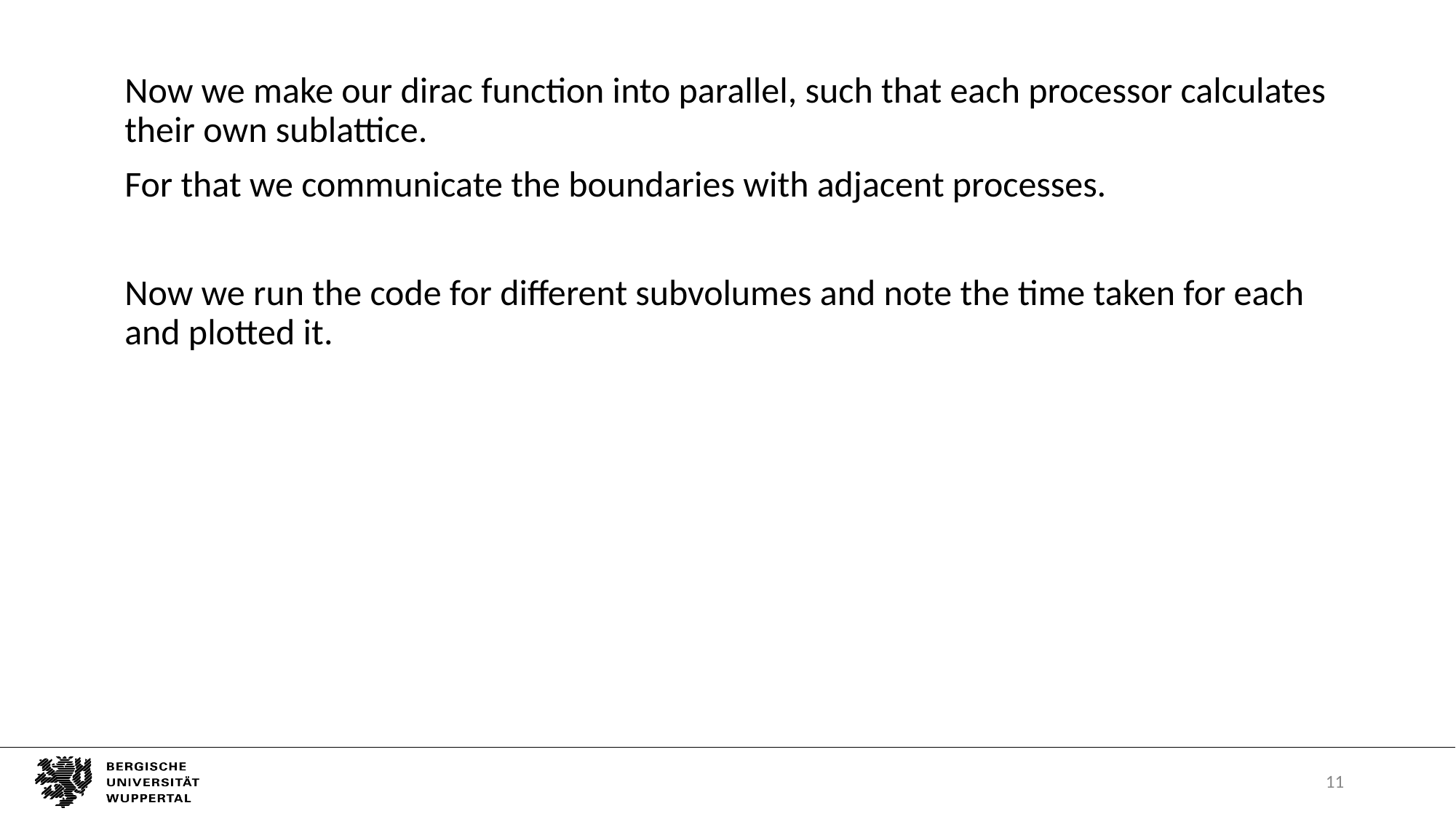

Now we make our dirac function into parallel, such that each processor calculates their own sublattice.
For that we communicate the boundaries with adjacent processes.

Now we run the code for different subvolumes and note the time taken for each and plotted it.

11